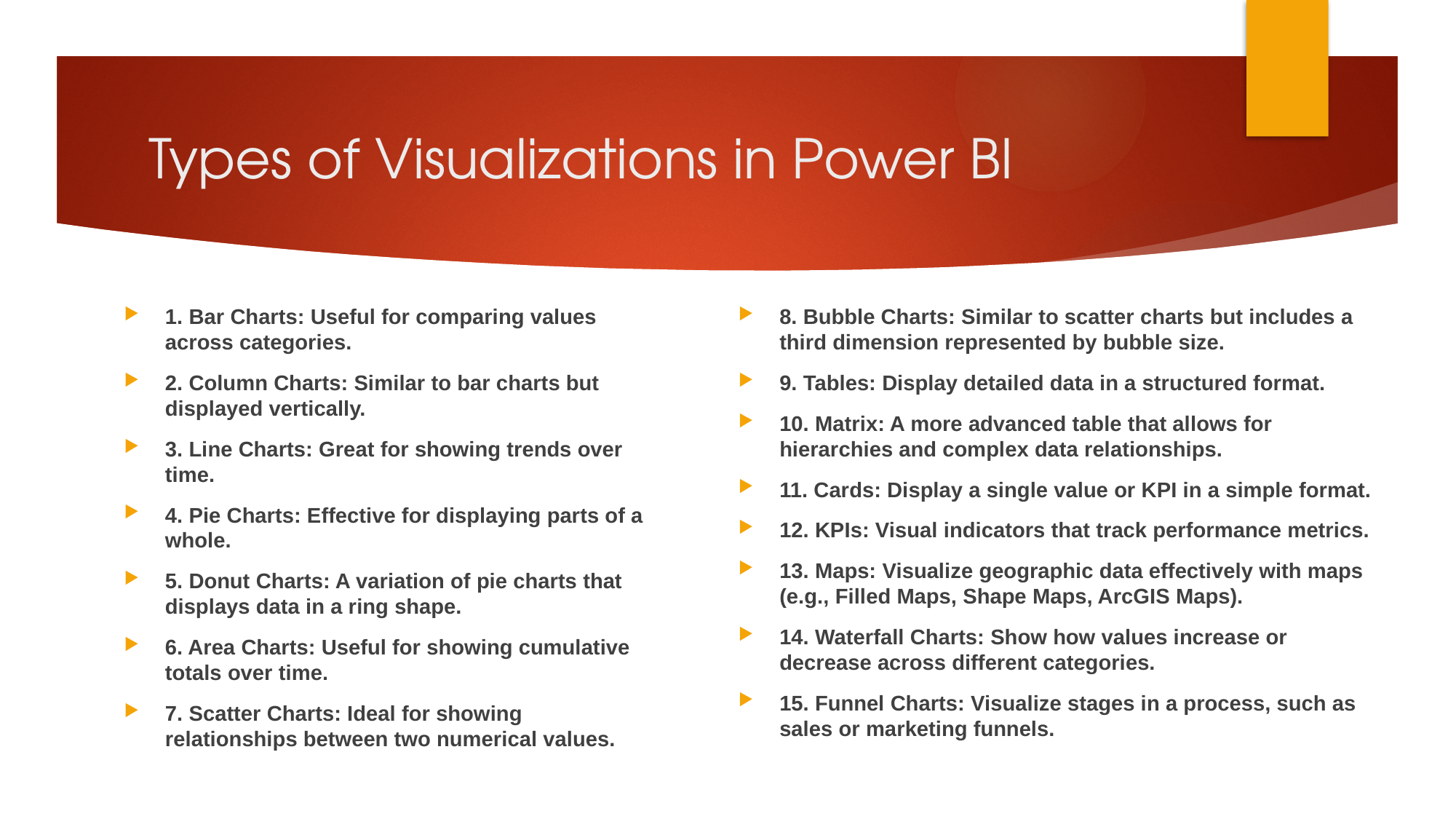

# Types of Visualizations in Power BI
1. Bar Charts: Useful for comparing values across categories.
2. Column Charts: Similar to bar charts but displayed vertically.
3. Line Charts: Great for showing trends over time.
4. Pie Charts: Effective for displaying parts of a whole.
5. Donut Charts: A variation of pie charts that displays data in a ring shape.
6. Area Charts: Useful for showing cumulative totals over time.
7. Scatter Charts: Ideal for showing relationships between two numerical values.
8. Bubble Charts: Similar to scatter charts but includes a third dimension represented by bubble size.
9. Tables: Display detailed data in a structured format.
10. Matrix: A more advanced table that allows for hierarchies and complex data relationships.
11. Cards: Display a single value or KPI in a simple format.
12. KPIs: Visual indicators that track performance metrics.
13. Maps: Visualize geographic data effectively with maps (e.g., Filled Maps, Shape Maps, ArcGIS Maps).
14. Waterfall Charts: Show how values increase or decrease across different categories.
15. Funnel Charts: Visualize stages in a process, such as sales or marketing funnels.